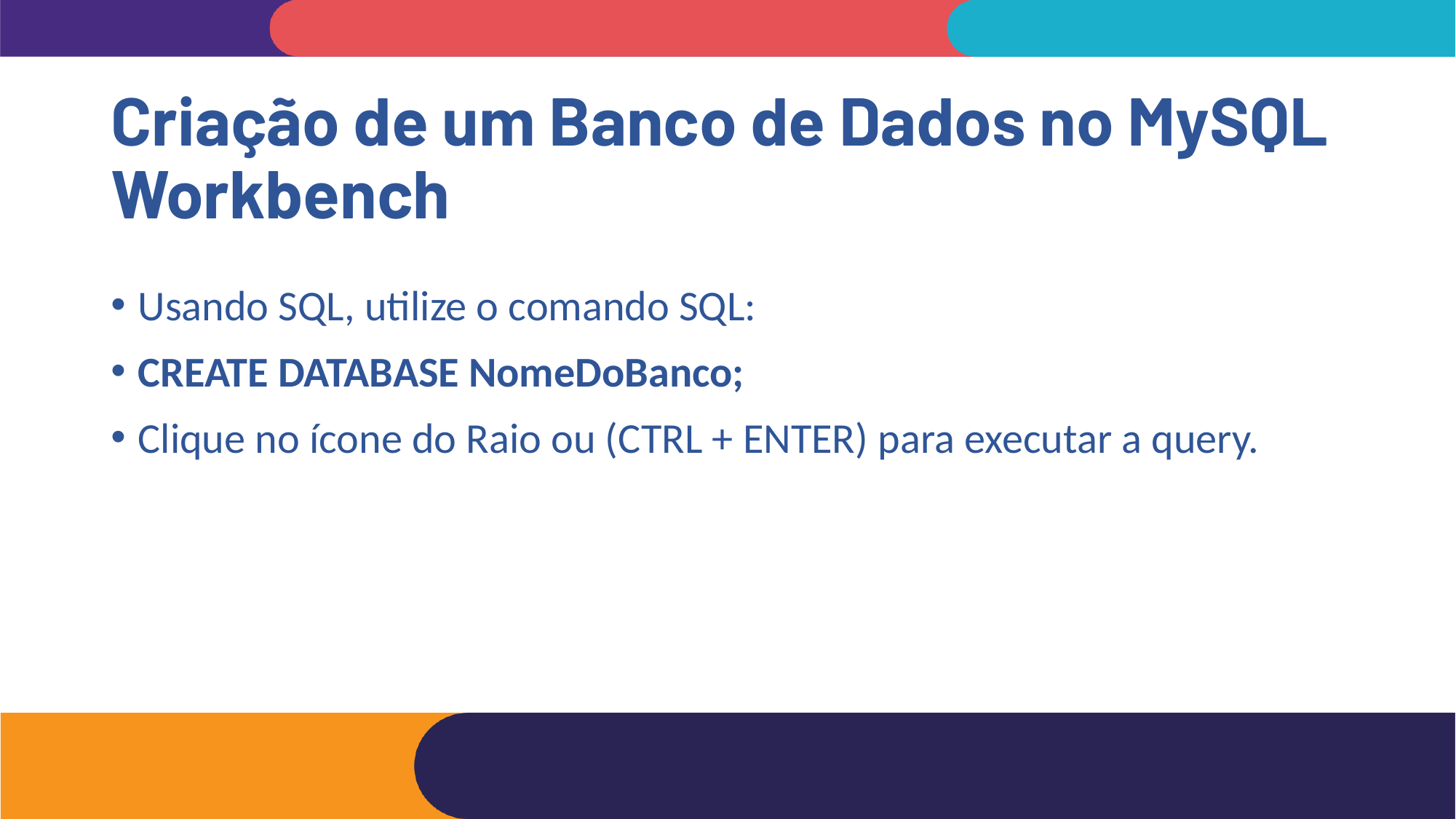

# Criação de um Banco de Dados no MySQL Workbench
Usando SQL, utilize o comando SQL:
CREATE DATABASE NomeDoBanco;
Clique no ícone do Raio ou (CTRL + ENTER) para executar a query.